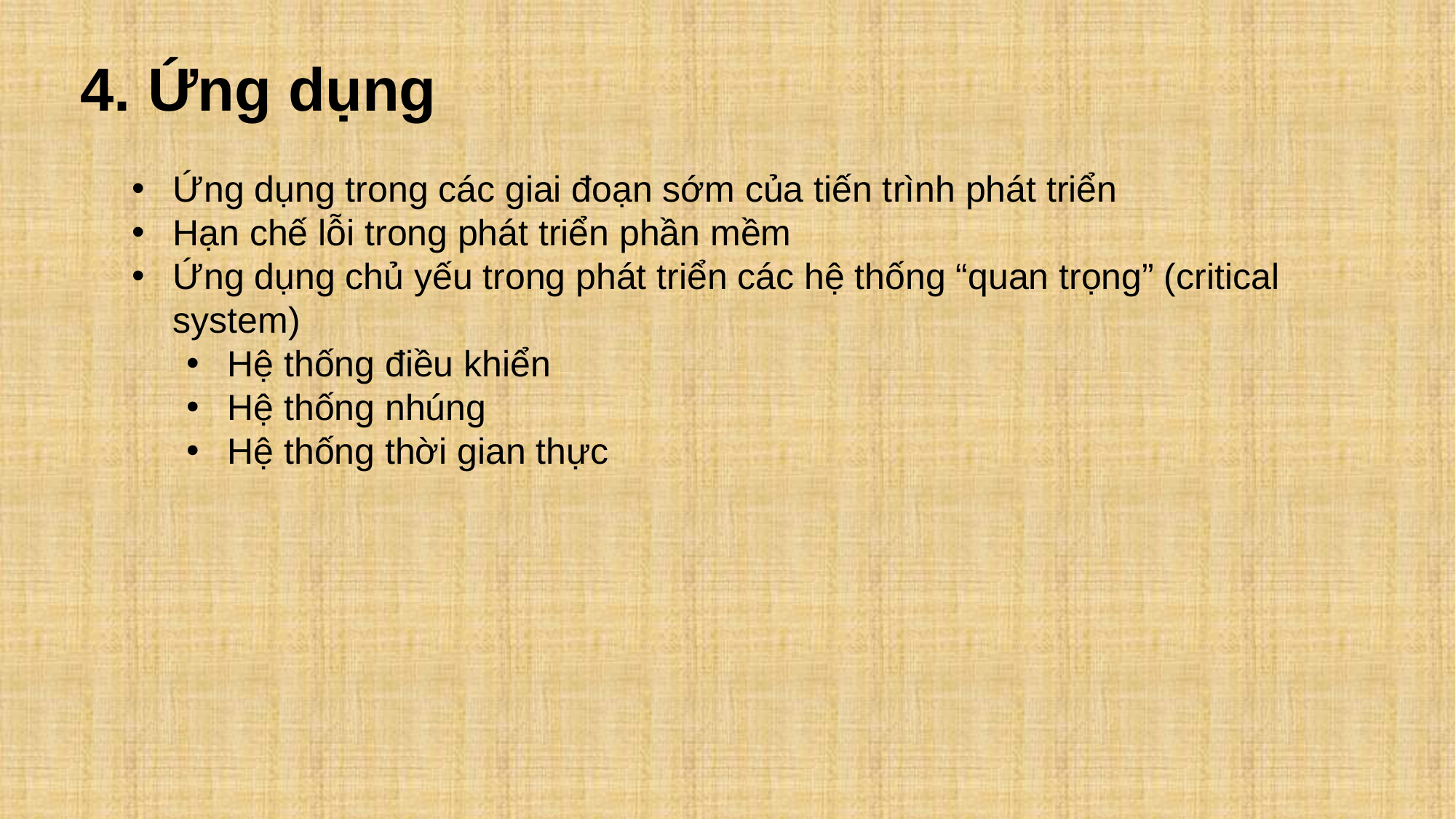

4. Ứng dụng
Ứng dụng trong các giai đoạn sớm của tiến trình phát triển
Hạn chế lỗi trong phát triển phần mềm
Ứng dụng chủ yếu trong phát triển các hệ thống “quan trọng” (critical system)
Hệ thống điều khiển
Hệ thống nhúng
Hệ thống thời gian thực